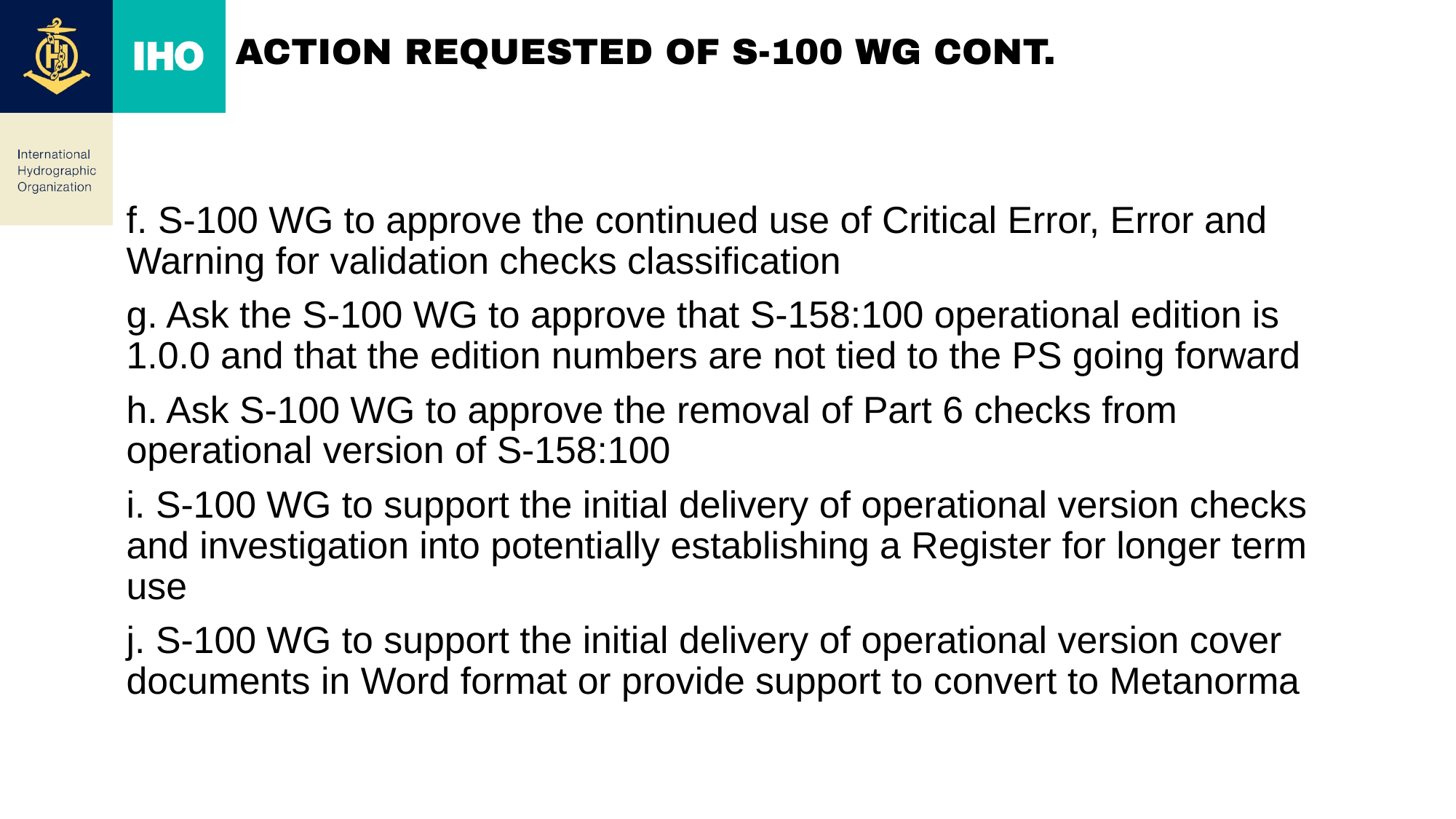

# Action requested of S-100 WG CONT.
f. S-100 WG to approve the continued use of Critical Error, Error and Warning for validation checks classification
g. Ask the S-100 WG to approve that S-158:100 operational edition is 1.0.0 and that the edition numbers are not tied to the PS going forward
h. Ask S-100 WG to approve the removal of Part 6 checks from operational version of S-158:100
i. S-100 WG to support the initial delivery of operational version checks and investigation into potentially establishing a Register for longer term use
j. S-100 WG to support the initial delivery of operational version cover documents in Word format or provide support to convert to Metanorma